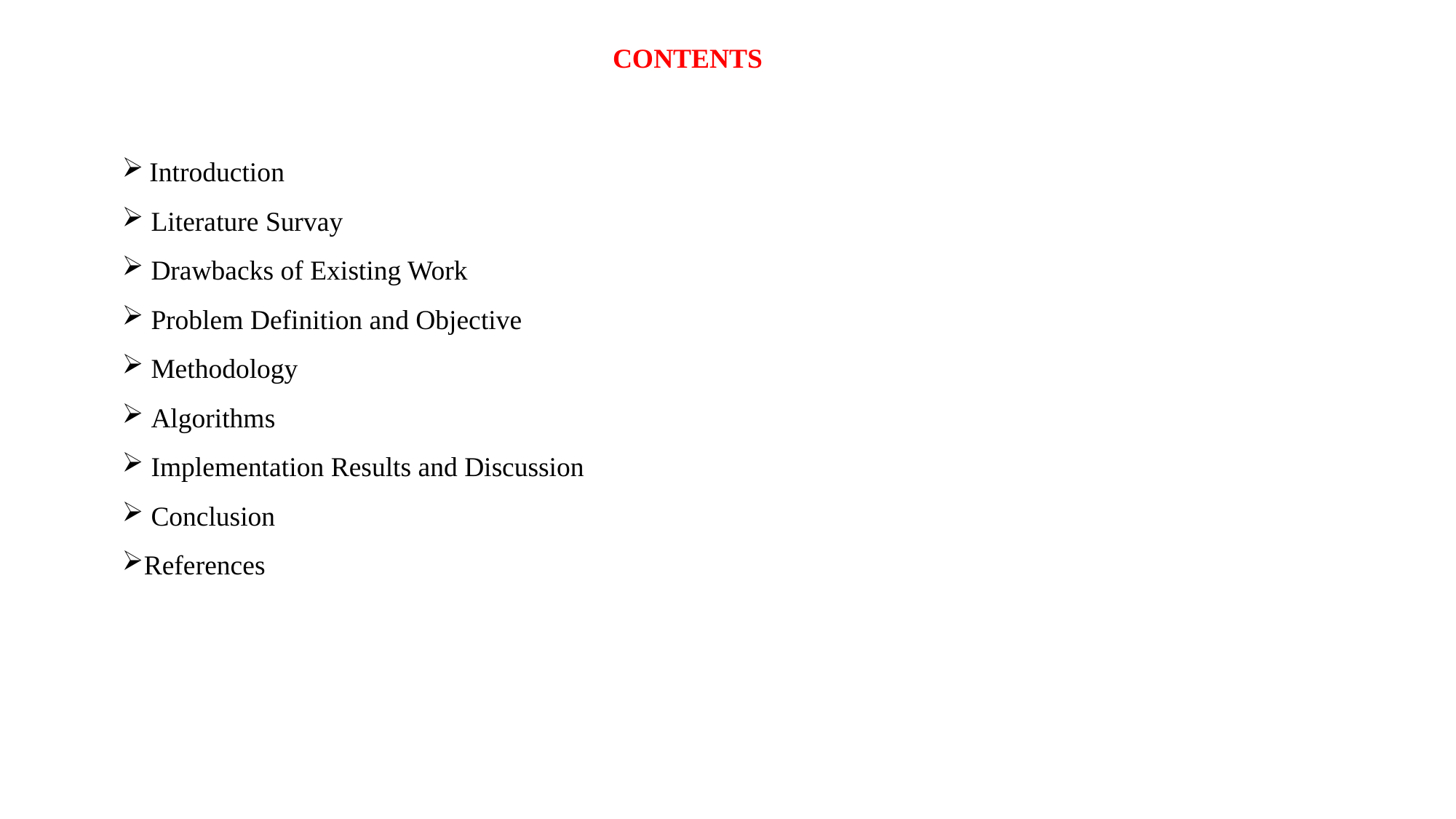

CONTENTS
 Introduction
 Literature Survay
 Drawbacks of Existing Work
 Problem Definition and Objective
 Methodology
 Algorithms
 Implementation Results and Discussion
 Conclusion
References